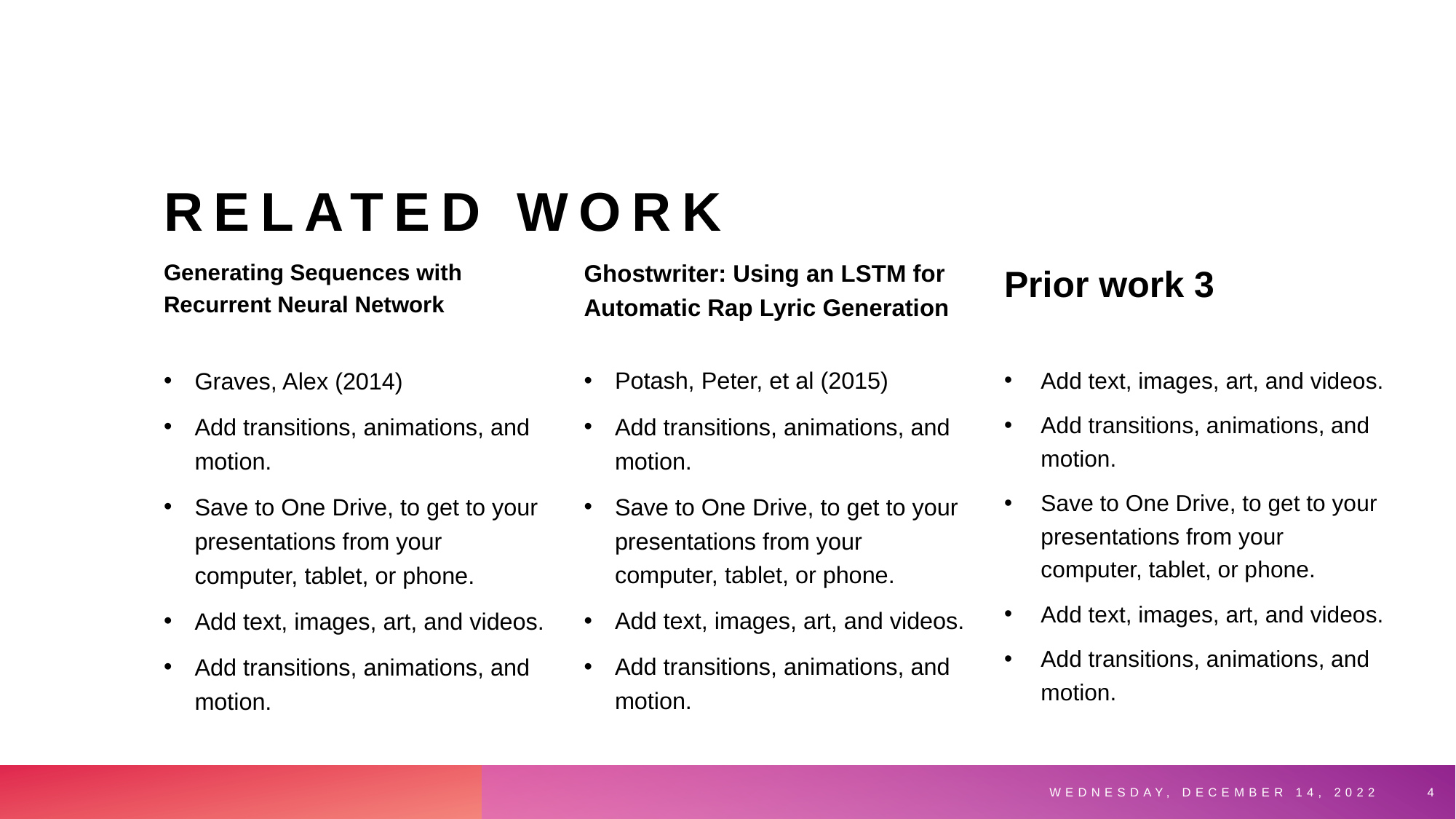

# Related work
Ghostwriter: Using an LSTM for Automatic Rap Lyric Generation

Prior work 3
Generating Sequences with Recurrent Neural Network
Potash, Peter, et al (2015)
Add transitions, animations, and motion.
Save to One Drive, to get to your presentations from your computer, tablet, or phone.
Add text, images, art, and videos.
Add transitions, animations, and motion.
Add text, images, art, and videos.
Add transitions, animations, and motion.
Save to One Drive, to get to your presentations from your computer, tablet, or phone.
Add text, images, art, and videos.
Add transitions, animations, and motion.
Graves, Alex (2014)
Add transitions, animations, and motion.
Save to One Drive, to get to your presentations from your computer, tablet, or phone.
Add text, images, art, and videos.
Add transitions, animations, and motion.
Wednesday, December 14, 2022
4